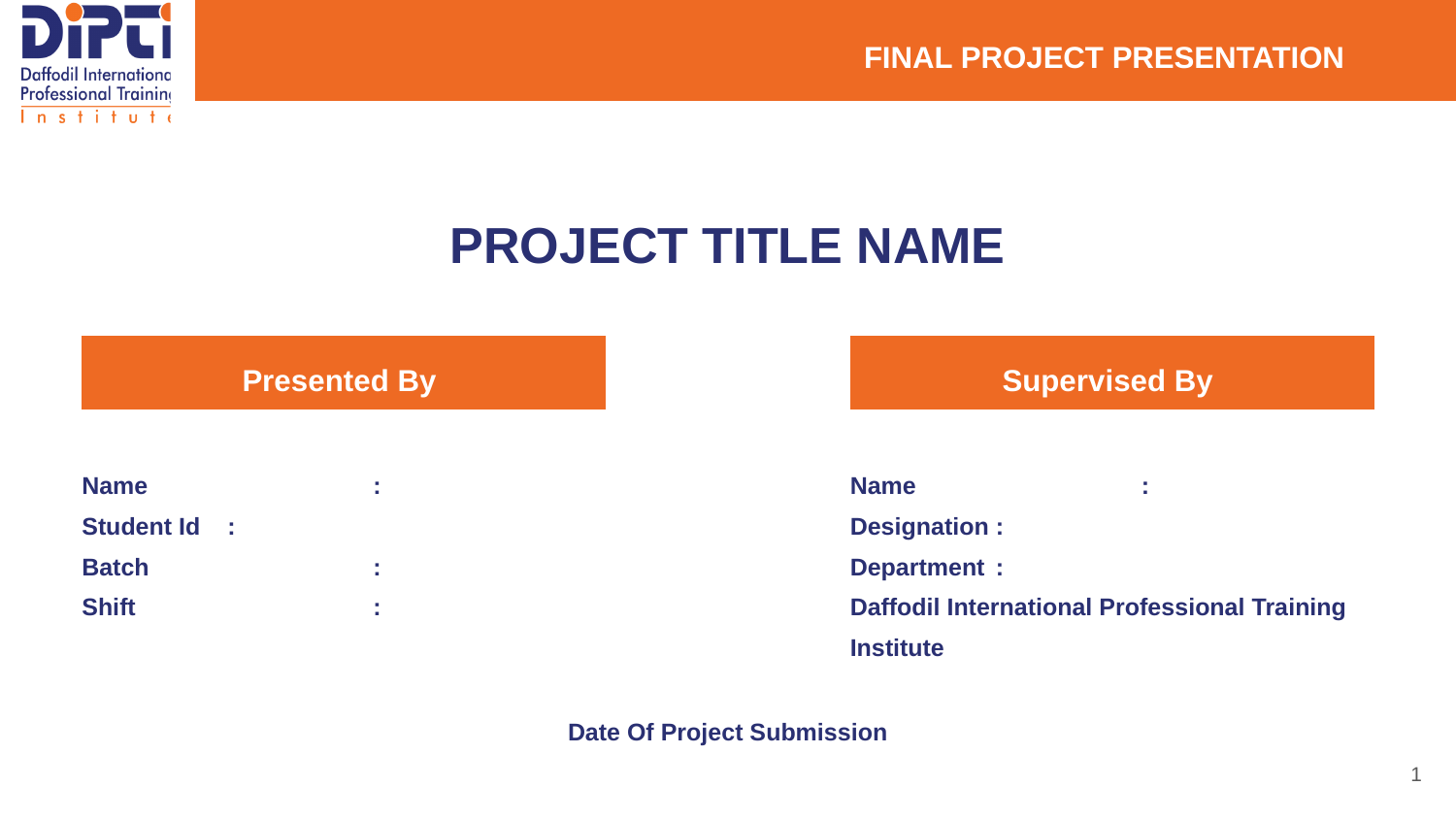

FINAL PROJECT PRESENTATION
PROJECT TITLE NAME

Presented By

Supervised By
Name		:
Student Id 	:
Batch		:
Shift		:
Name		:
Designation	:
Department	:
Daffodil International Professional Training Institute
Date Of Project Submission
1